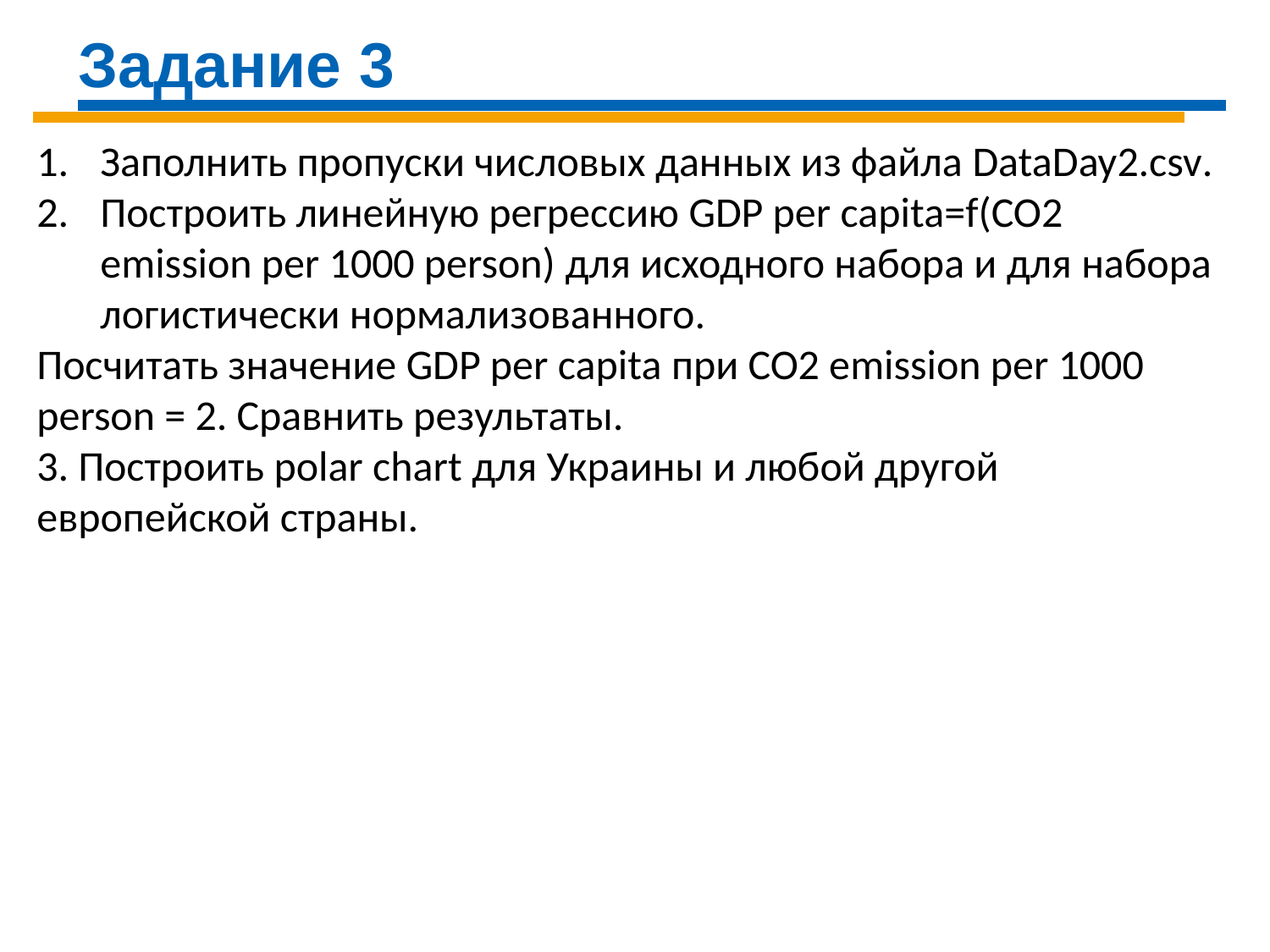

Задание 3
Заполнить пропуски числовых данных из файла DataDay2.csv.
Построить линейную регрессию GDP per capita=f(CO2 emission per 1000 person) для исходного набора и для набора логистически нормализованного.
Посчитать значение GDP per capita при CO2 emission per 1000 person = 2. Сравнить результаты.
3. Построить polar chart для Украины и любой другой европейской страны.